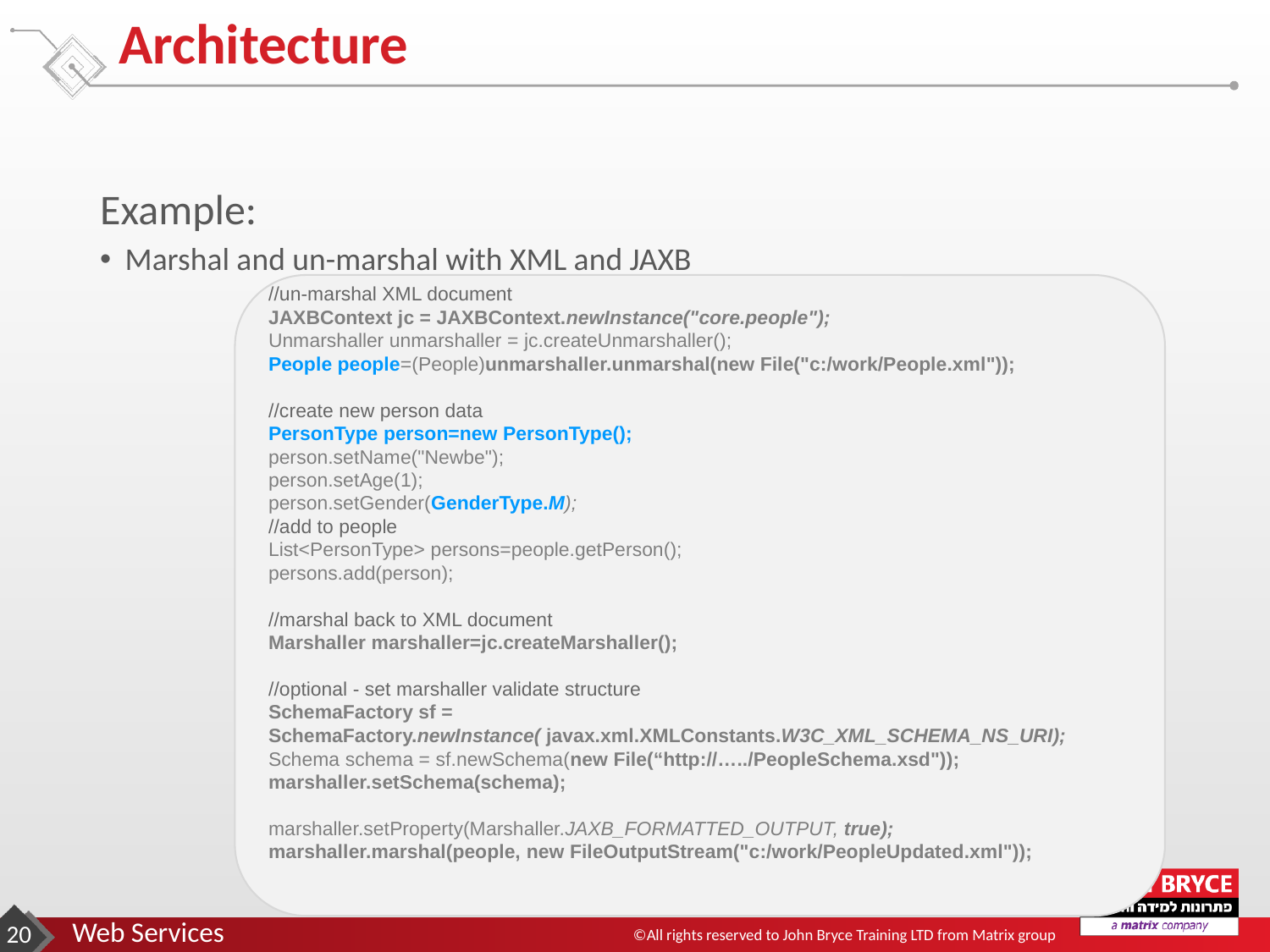

# Architecture
Example:
Marshal and un-marshal with XML and JAXB
//un-marshal XML document
JAXBContext jc = JAXBContext.newInstance("core.people");
Unmarshaller unmarshaller = jc.createUnmarshaller();
People people=(People)unmarshaller.unmarshal(new File("c:/work/People.xml"));

//create new person data
PersonType person=new PersonType();
person.setName("Newbe");
person.setAge(1);
person.setGender(GenderType.M);
//add to people
List<PersonType> persons=people.getPerson();
persons.add(person);

//marshal back to XML document
Marshaller marshaller=jc.createMarshaller();

//optional - set marshaller validate structure
SchemaFactory sf = SchemaFactory.newInstance( javax.xml.XMLConstants.W3C_XML_SCHEMA_NS_URI);
Schema schema = sf.newSchema(new File(“http://…../PeopleSchema.xsd"));
marshaller.setSchema(schema);

marshaller.setProperty(Marshaller.JAXB_FORMATTED_OUTPUT, true);
marshaller.marshal(people, new FileOutputStream("c:/work/PeopleUpdated.xml"));

20